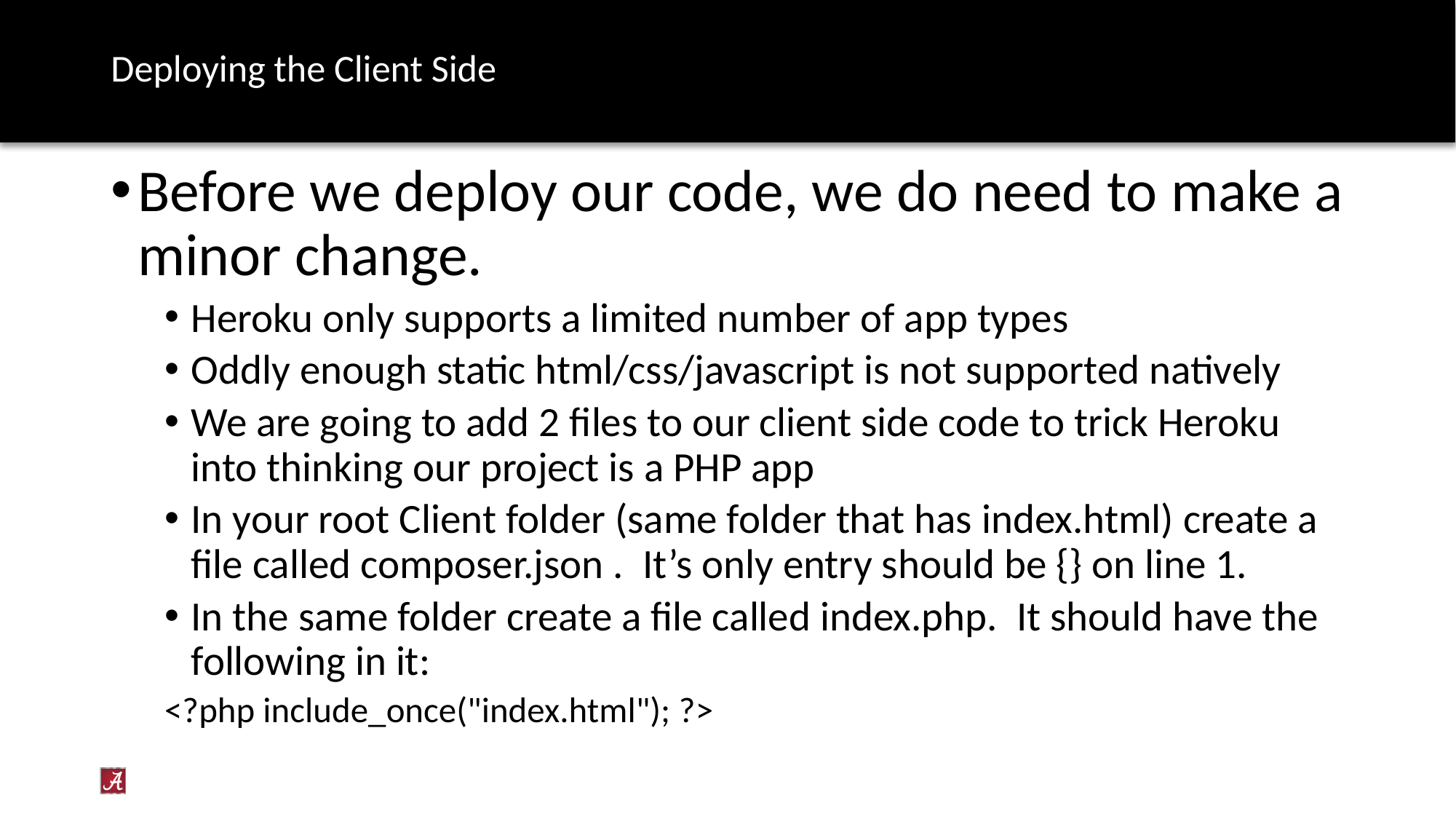

# Deploying the Client Side
Before we deploy our code, we do need to make a minor change.
Heroku only supports a limited number of app types
Oddly enough static html/css/javascript is not supported natively
We are going to add 2 files to our client side code to trick Heroku into thinking our project is a PHP app
In your root Client folder (same folder that has index.html) create a file called composer.json .  It’s only entry should be {} on line 1.
In the same folder create a file called index.php.  It should have the following in it:
		<?php include_once("index.html"); ?>